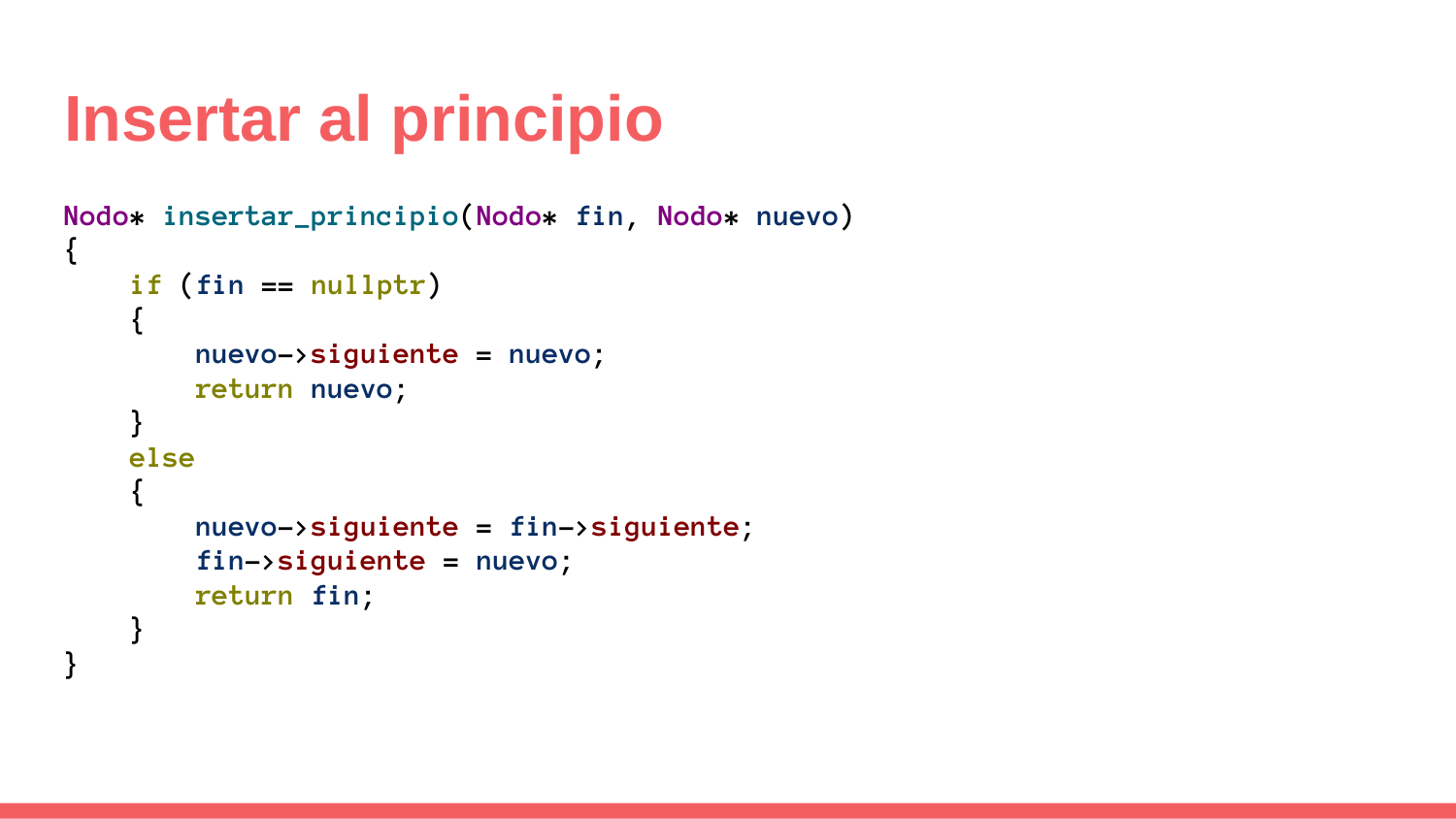

# Insertar al principio

Nodo* insertar_principio(Nodo* fin, Nodo* nuevo)
{
    if (fin == nullptr)
    {
        nuevo->siguiente = nuevo;
        return nuevo;
    }
    else
    {
        nuevo->siguiente = fin->siguiente;
        fin->siguiente = nuevo;
        return fin;
    }
}